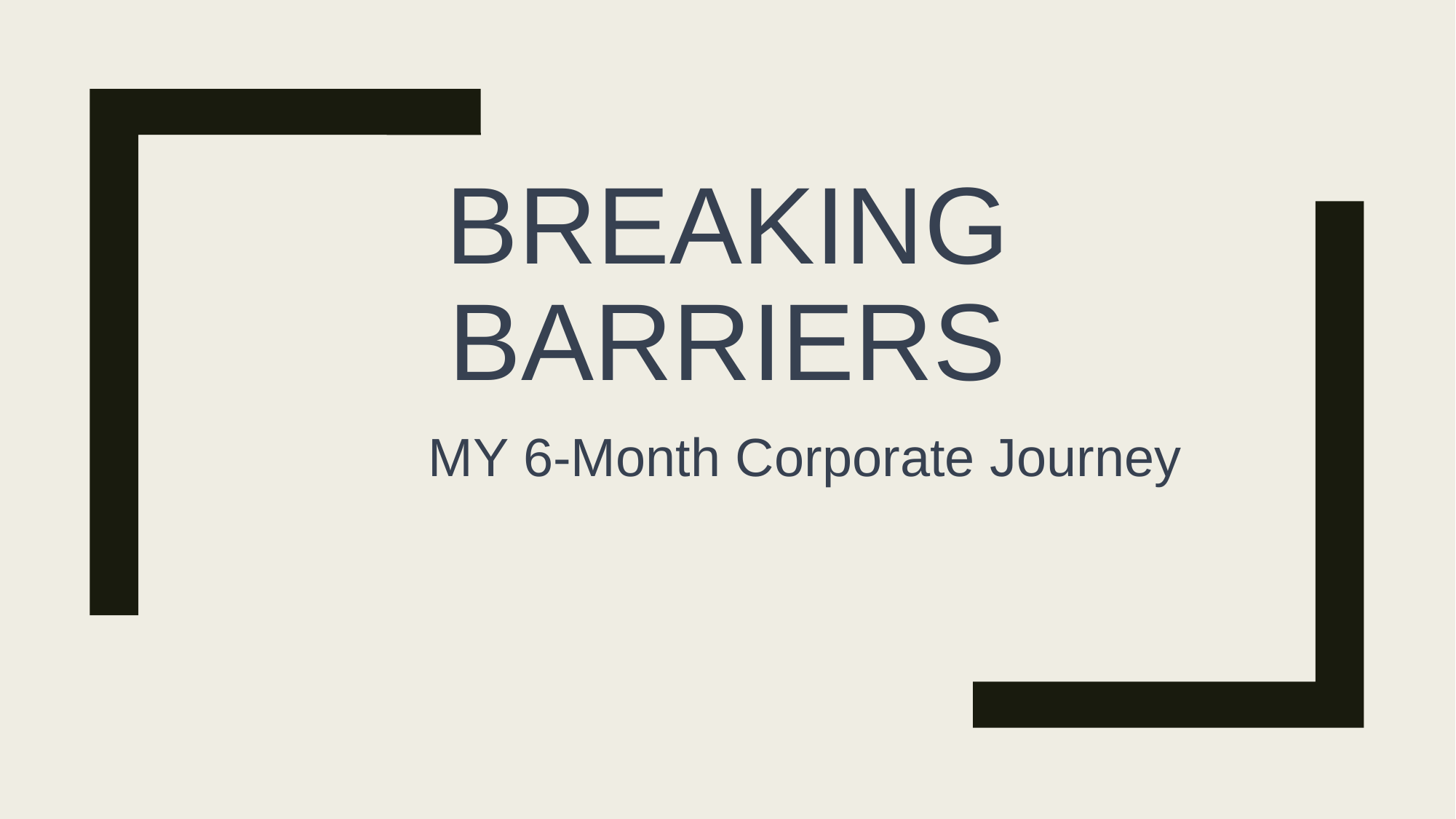

# Breaking Barriers
MY 6-Month Corporate Journey